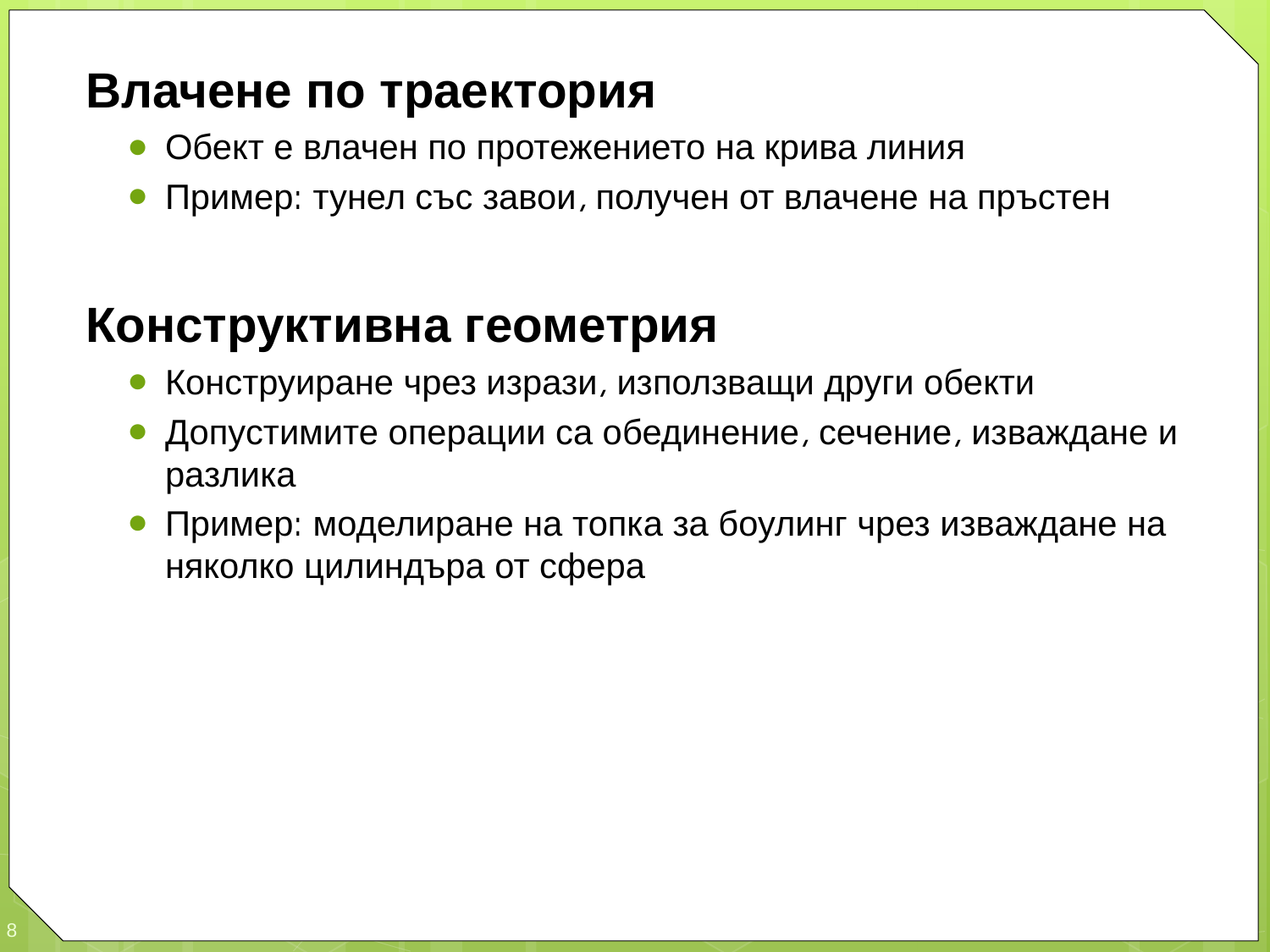

Влачене по траектория
Обект е влачен по протежението на крива линия
Пример: тунел със завои, получен от влачене на пръстен

Конструктивна геометрия
Конструиране чрез изрази, използващи други обекти
Допустимите операции са обединение, сечение, изваждане и разлика
Пример: моделиране на топка за боулинг чрез изваждане на няколко цилиндъра от сфера